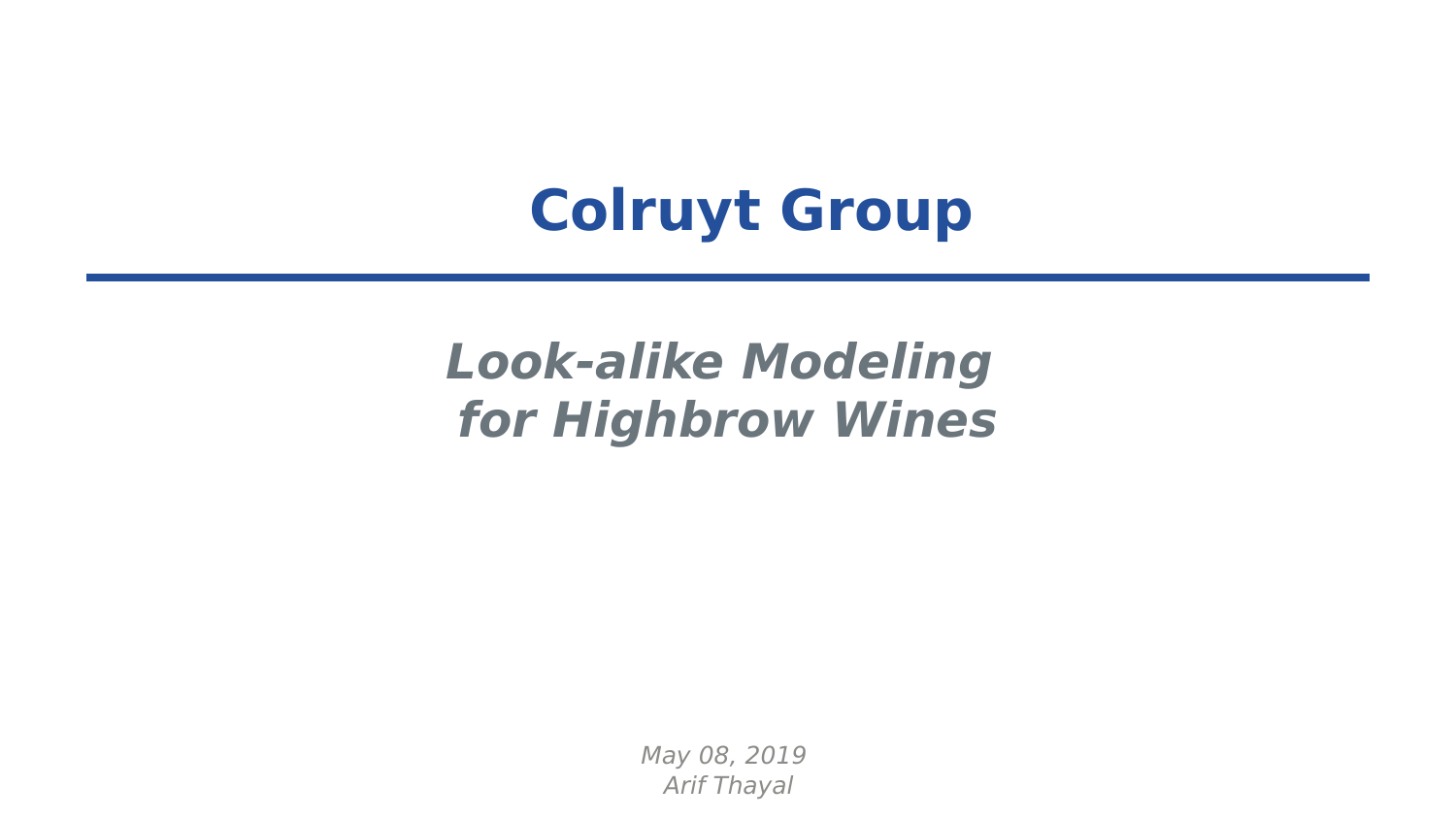

Colruyt Group

Look-alike Modeling
for Highbrow Wines
May 08, 2019
Arif Thayal